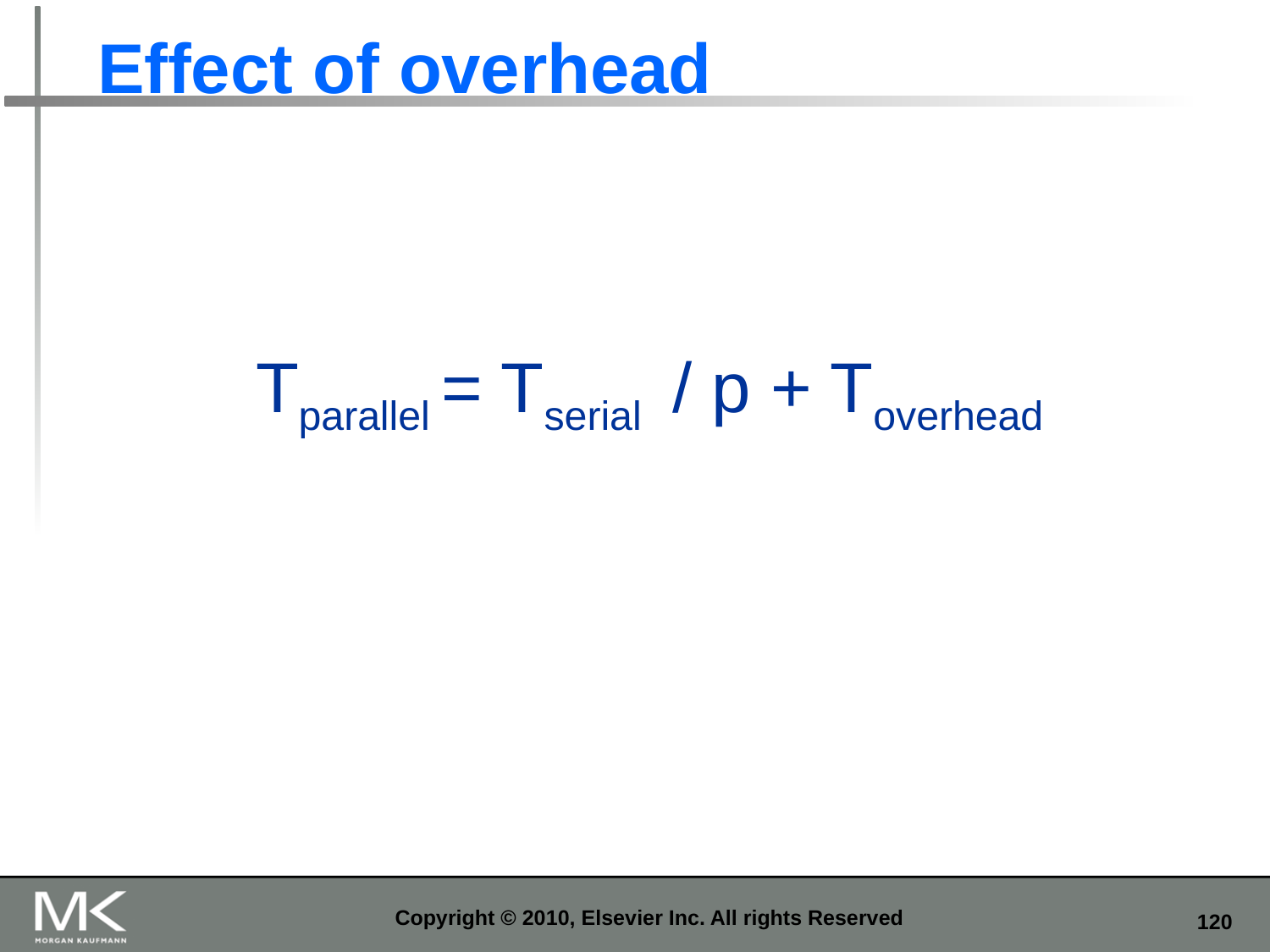

# Effect of overhead
Tparallel = Tserial  / p + Toverhead
Copyright © 2010, Elsevier Inc. All rights Reserved